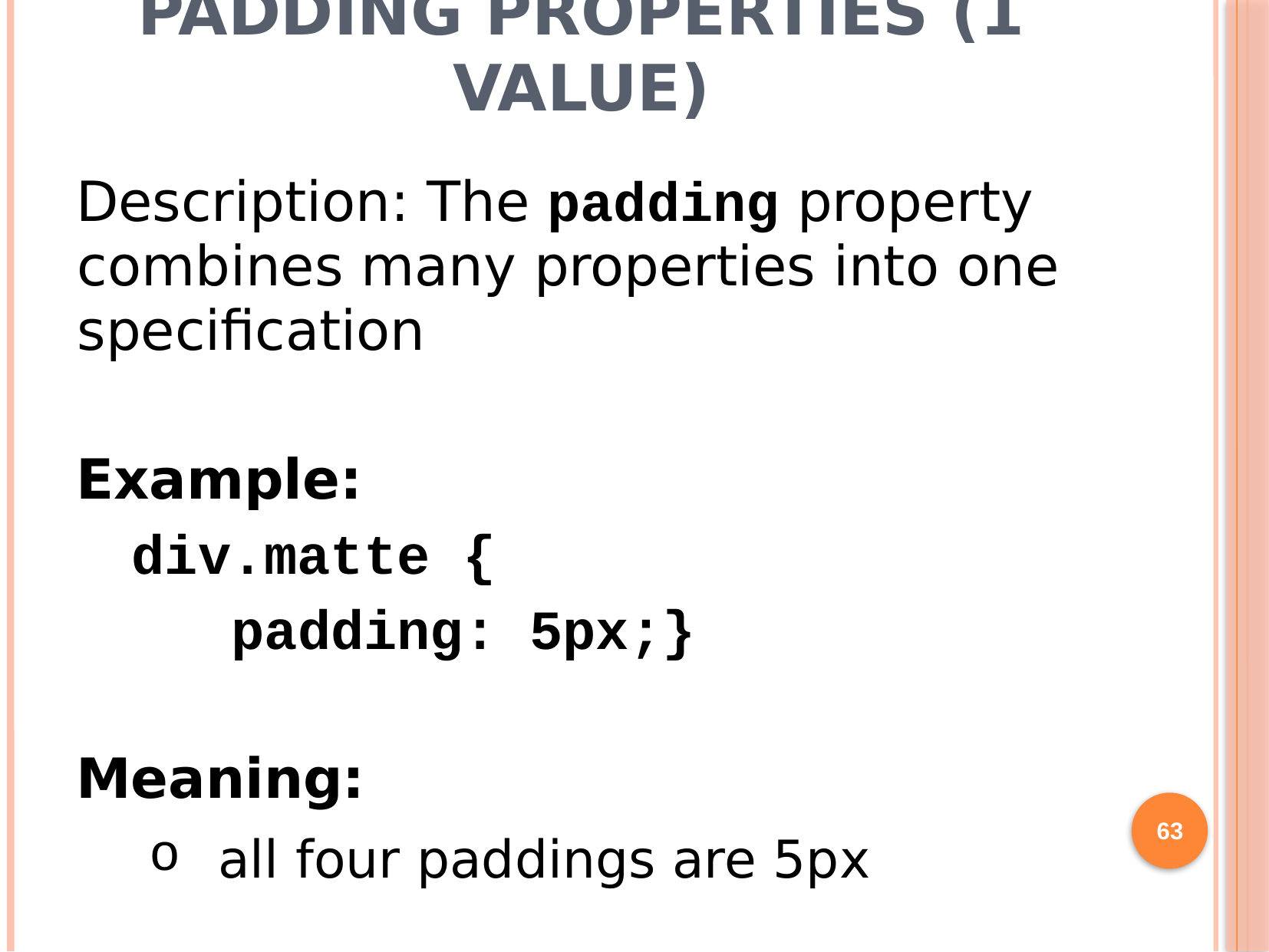

# padding Properties (1 value)
Description: The padding property combines many properties into one specification

Example:
div.matte {
   padding: 5px;}

Meaning:
all four paddings are 5px
63